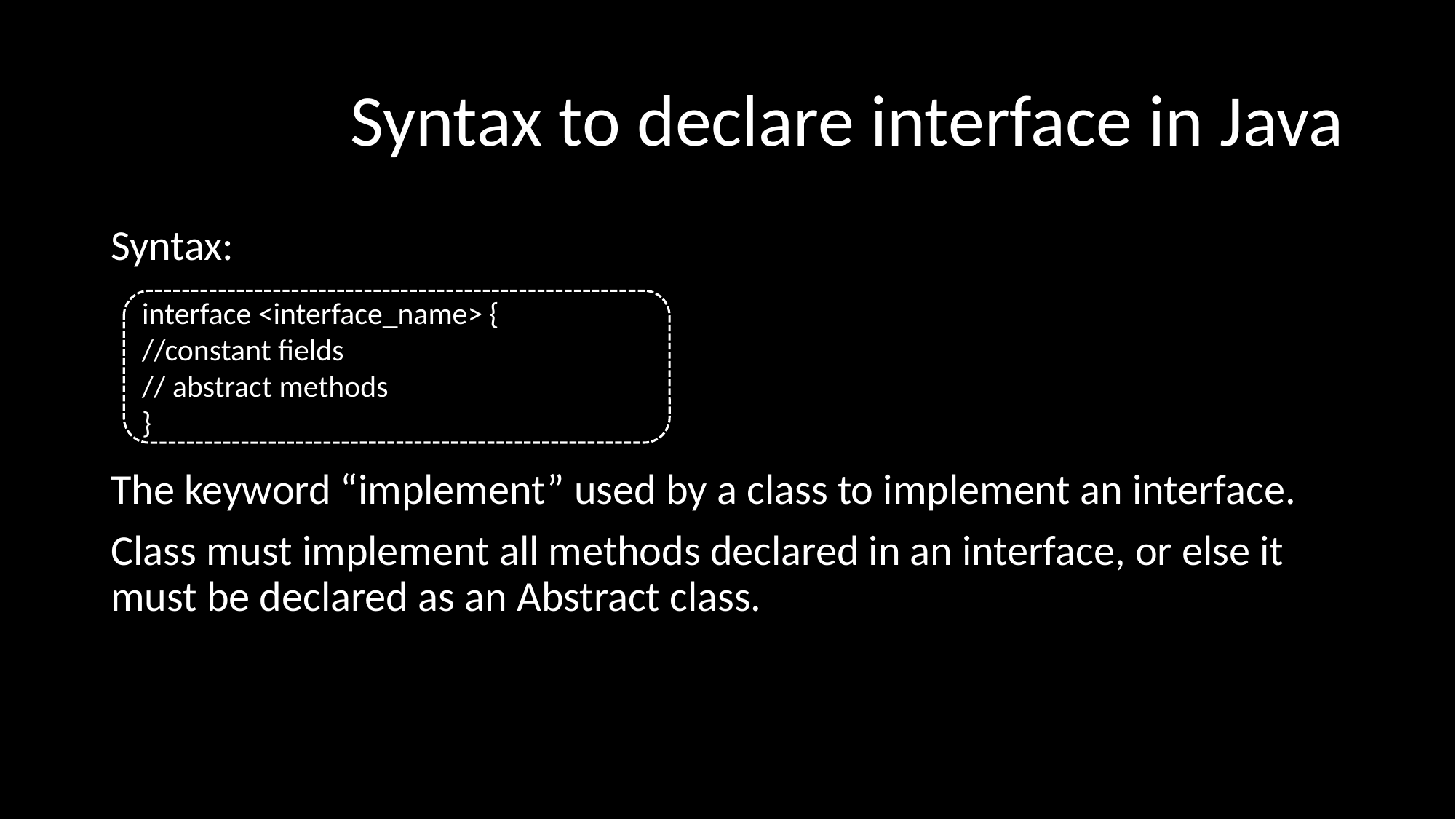

# Syntax to declare interface in Java
Syntax:

The keyword “implement” used by a class to implement an interface.
Class must implement all methods declared in an interface, or else it must be declared as an Abstract class.

interface <interface_name> {
//constant fields
// abstract methods
}